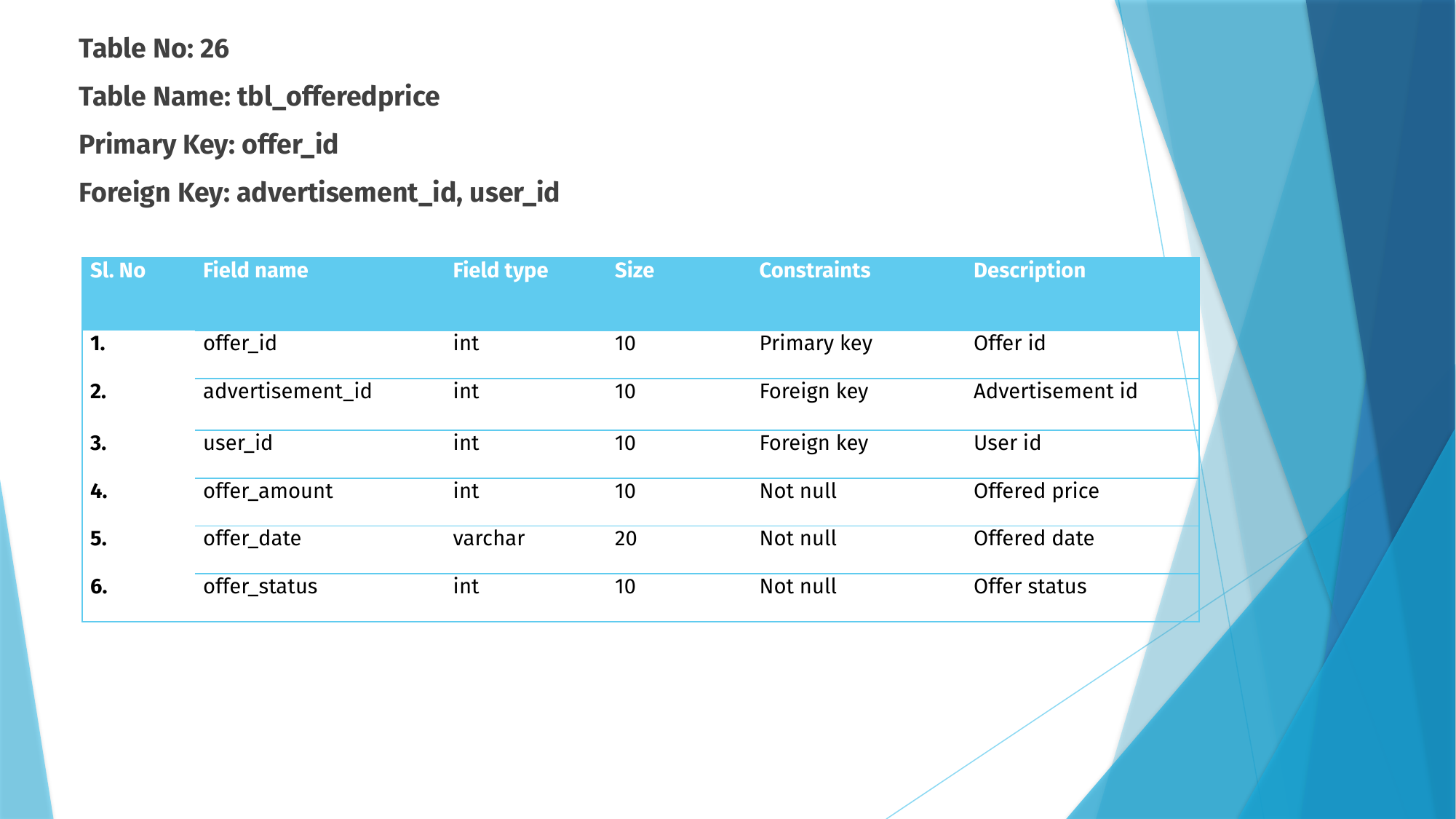

Table No: 26
Table Name: tbl_offeredprice
Primary Key: offer_id
Foreign Key: advertisement_id, user_id

| Sl. No | Field name | Field type | Size | Constraints | Description |
| --- | --- | --- | --- | --- | --- |
| 1. | offer\_id | int | 10 | Primary key | Offer id |
| 2. | advertisement\_id | int | 10 | Foreign key | Advertisement id |
| 3. | user\_id | int | 10 | Foreign key | User id |
| 4. | offer\_amount | int | 10 | Not null | Offered price |
| 5. | offer\_date | varchar | 20 | Not null | Offered date |
| 6. | offer\_status | int | 10 | Not null | Offer status |